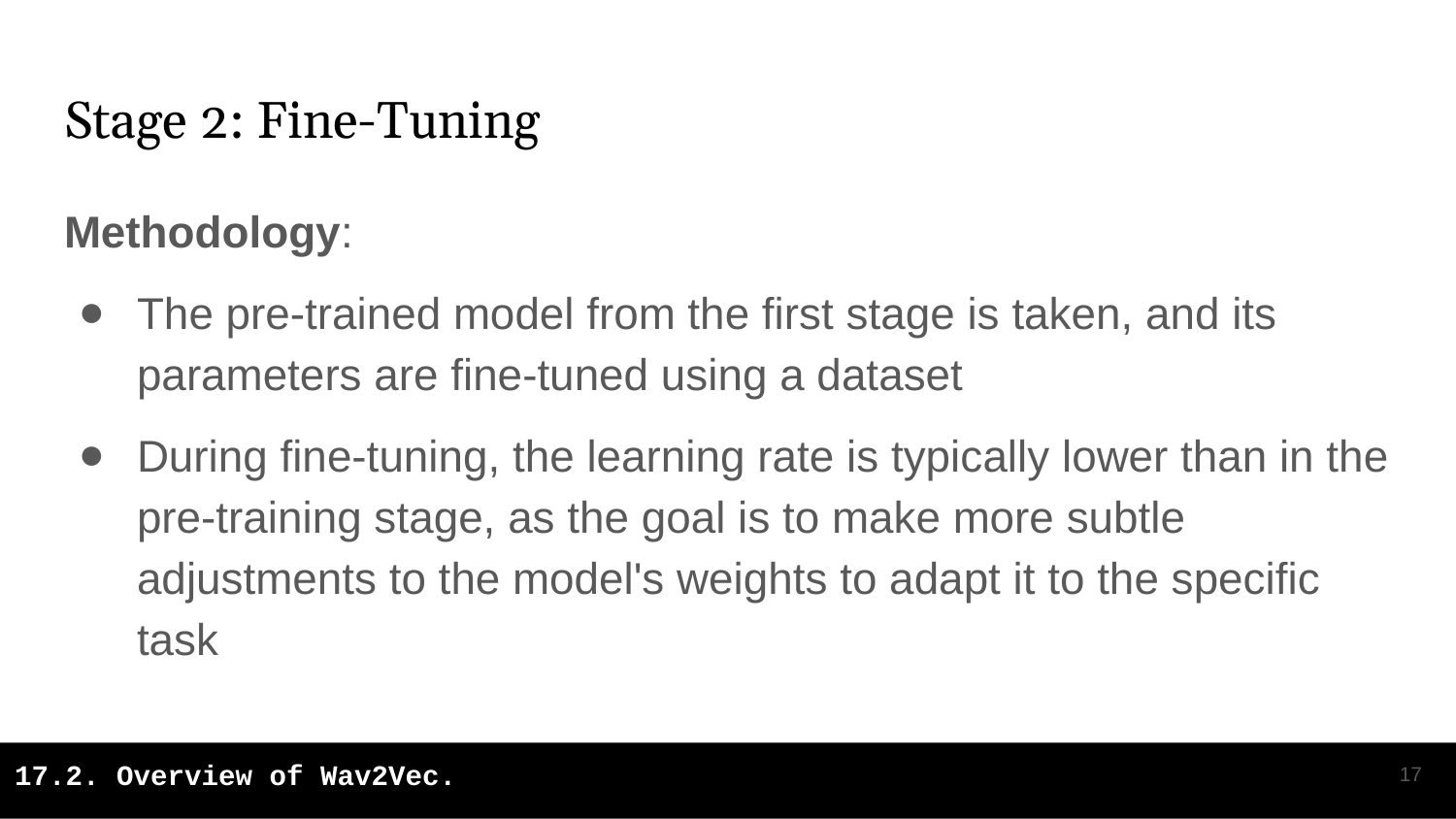

# Stage 2: Fine-Tuning
Methodology:
The pre-trained model from the first stage is taken, and its parameters are fine-tuned using a dataset
During fine-tuning, the learning rate is typically lower than in the pre-training stage, as the goal is to make more subtle adjustments to the model's weights to adapt it to the specific task
17
17.2. Overview of Wav2Vec.